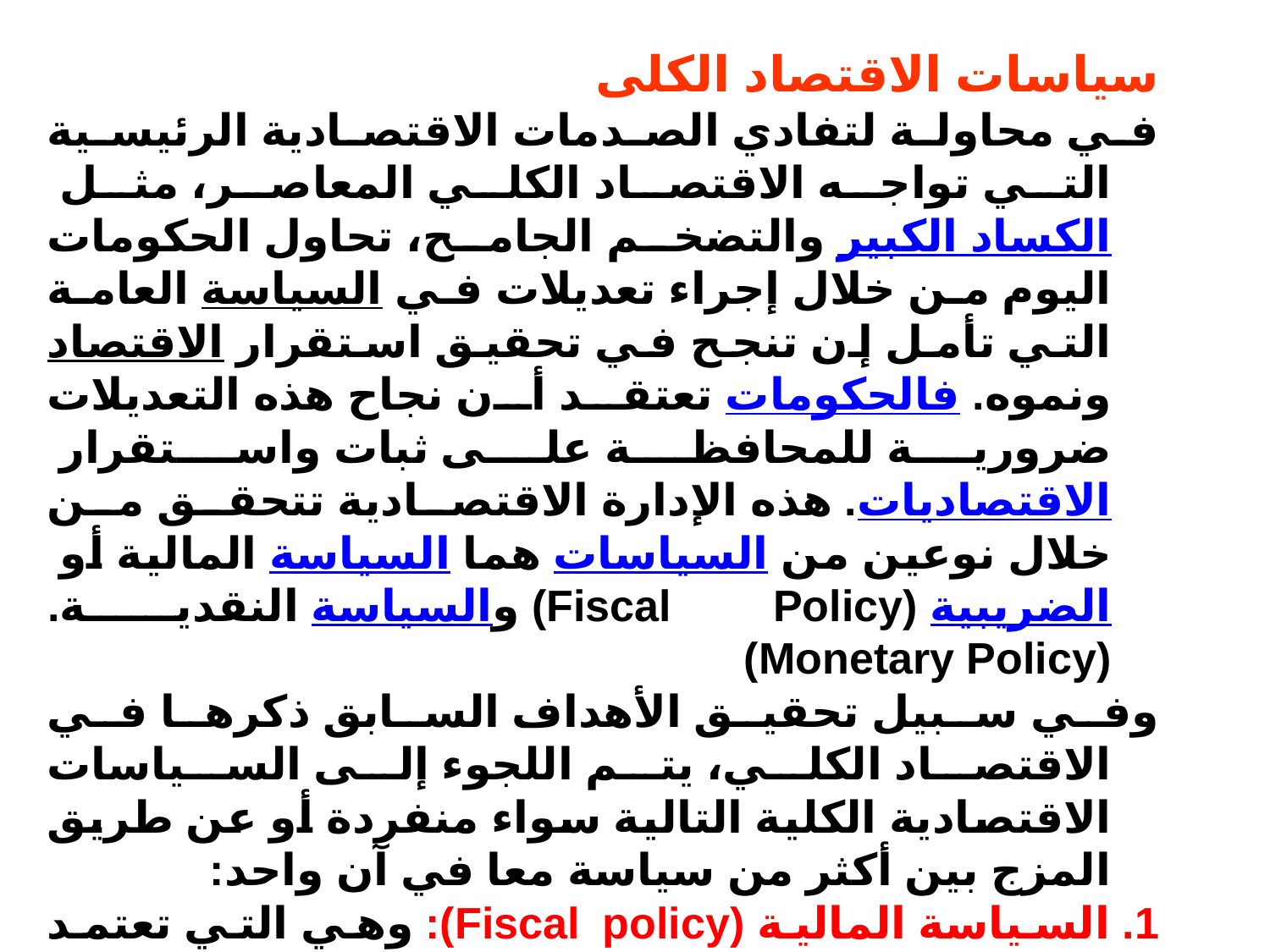

سياسات الاقتصاد الكلى
في محاولة لتفادي الصدمات الاقتصادية الرئيسية التي تواجه الاقتصاد الكلي المعاصر، مثل الكساد الكبير والتضخم الجامح، تحاول الحكومات اليوم من خلال إجراء تعديلات في السياسة العامة التي تأمل إن تنجح في تحقيق استقرار الاقتصاد ونموه. فالحكومات تعتقد أن نجاح هذه التعديلات ضرورية للمحافظة على ثبات واستقرار الاقتصاديات. هذه الإدارة الاقتصادية تتحقق من خلال نوعين من السياسات هما السياسة المالية أو الضريبية (Fiscal Policy) والسياسة النقدية.(Monetary Policy)
وفي سبيل تحقيق الأهداف السابق ذكرها في الاقتصاد الكلي، يتم اللجوء إلى السياسات الاقتصادية الكلية التالية سواء منفردة أو عن طريق المزج بين أكثر من سياسة معا في آن واحد:
1. السياسة المالية (Fiscal policy): وهي التي تعتمد على سياسات الإنفاق الحكومي والسياسات الخاصة بالضرائب.
2. السياسة النقدية (Monetary policy): وهي التي تعتمد على سياسات سعر الفائدة والإصدار النقدي الجديد والسياسات التي تهدف للتأثير على عرض النقد والطلب عليه.